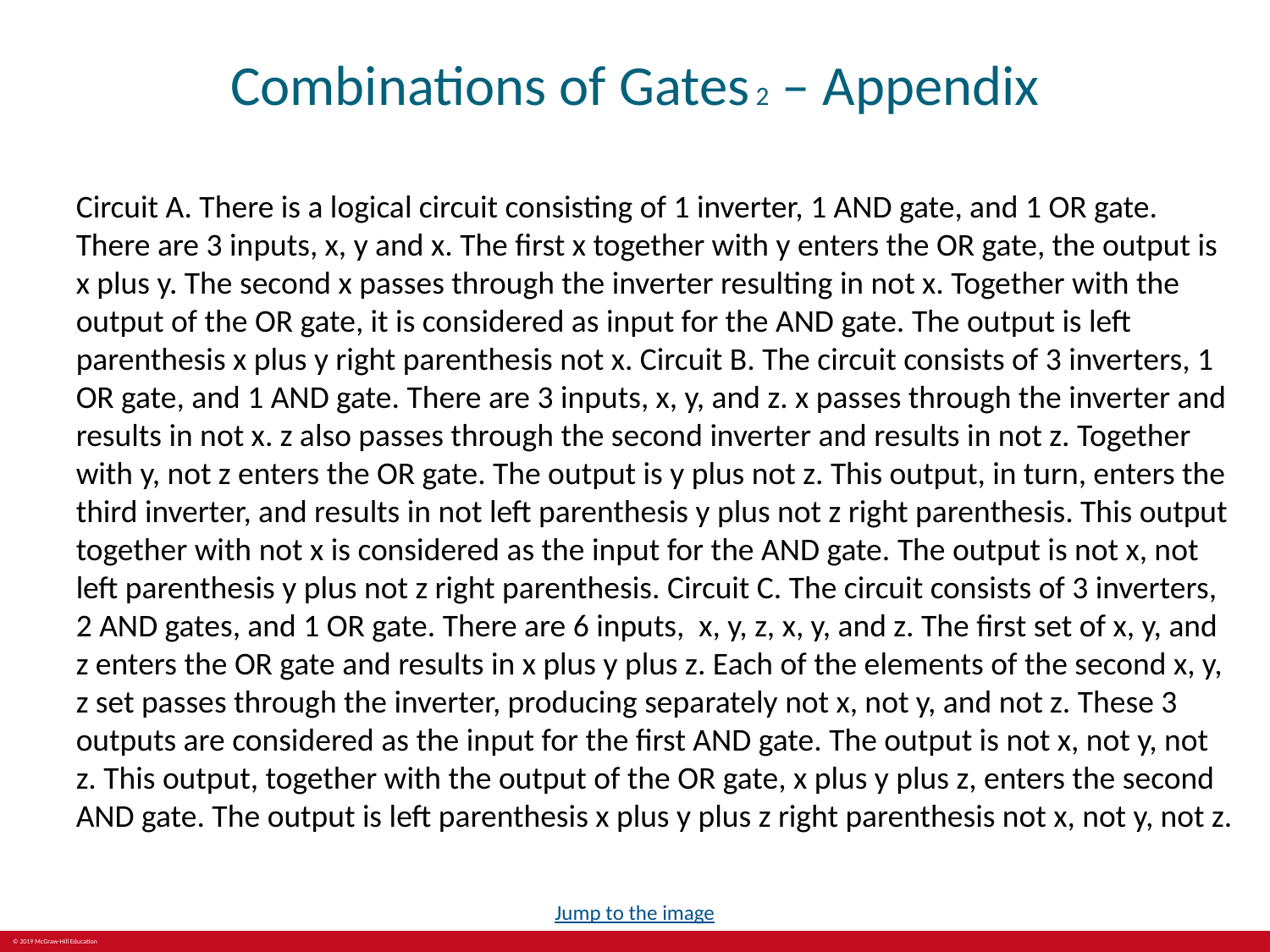

# Combinations of Gates 2 – Appendix
Circuit A. There is a logical circuit consisting of 1 inverter, 1 AND gate, and 1 OR gate. There are 3 inputs, x, y and x. The first x together with y enters the OR gate, the output is x plus y. The second x passes through the inverter resulting in not x. Together with the output of the OR gate, it is considered as input for the AND gate. The output is left parenthesis x plus y right parenthesis not x. Circuit B. The circuit consists of 3 inverters, 1 OR gate, and 1 AND gate. There are 3 inputs, x, y, and z. x passes through the inverter and results in not x. z also passes through the second inverter and results in not z. Together with y, not z enters the OR gate. The output is y plus not z. This output, in turn, enters the third inverter, and results in not left parenthesis y plus not z right parenthesis. This output together with not x is considered as the input for the AND gate. The output is not x, not left parenthesis y plus not z right parenthesis. Circuit C. The circuit consists of 3 inverters, 2 AND gates, and 1 OR gate. There are 6 inputs,  x, y, z, x, y, and z. The first set of x, y, and z enters the OR gate and results in x plus y plus z. Each of the elements of the second x, y, z set passes through the inverter, producing separately not x, not y, and not z. These 3 outputs are considered as the input for the first AND gate. The output is not x, not y, not z. This output, together with the output of the OR gate, x plus y plus z, enters the second AND gate. The output is left parenthesis x plus y plus z right parenthesis not x, not y, not z.
Jump to the image